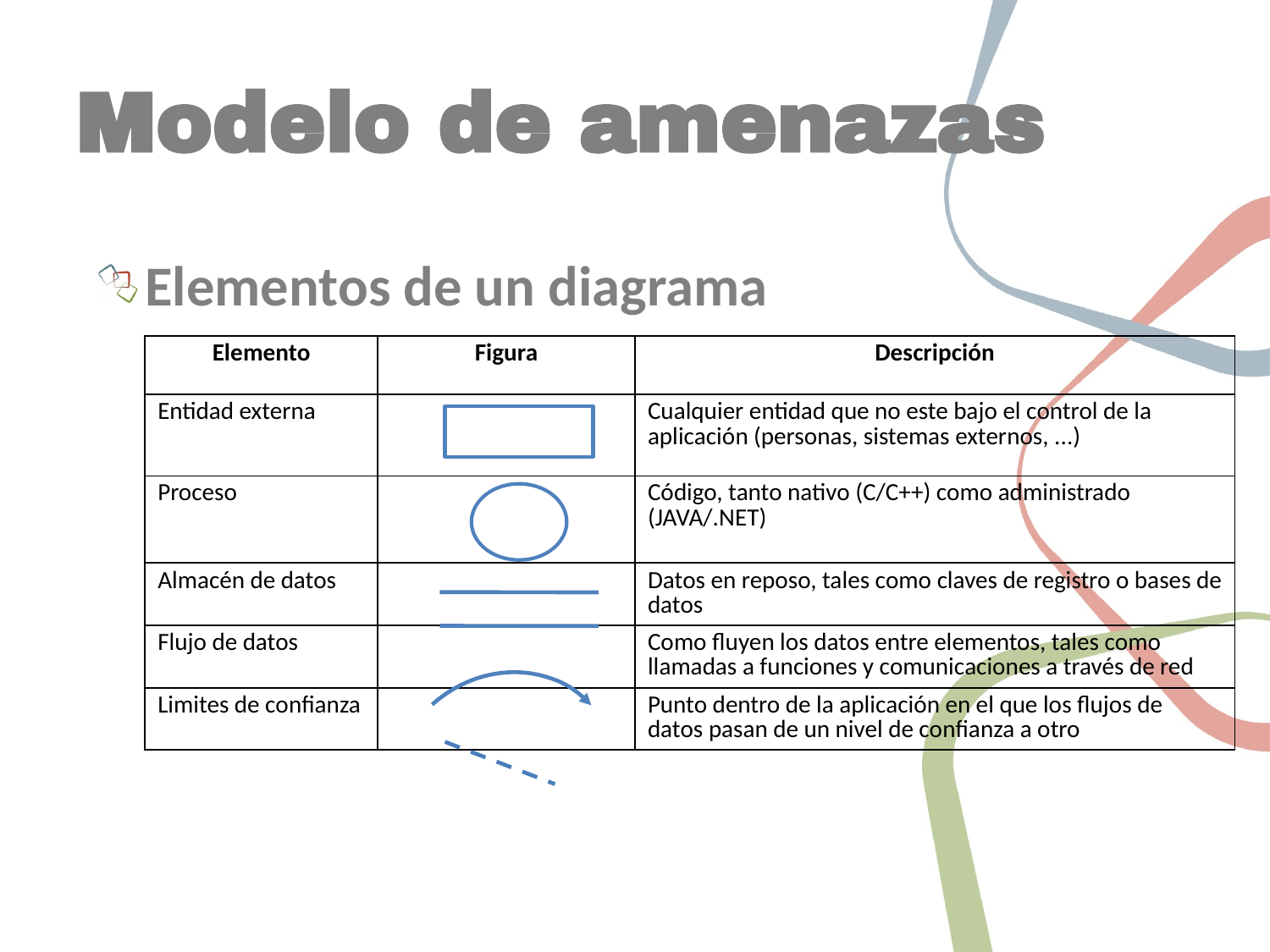

# Modelo de amenazas

Elementos de un diagrama

| Elemento | Figura | Descripción |
| --- | --- | --- |
| Entidad externa |  | Cualquier entidad que no este bajo el control de la aplicación (personas, sistemas externos, ...) |
| Proceso |  | Código, tanto nativo (C/C++) como administrado (JAVA/.NET) |
| Almacén de datos |  | Datos en reposo, tales como claves de registro o bases de datos |
| Flujo de datos |  | Como fluyen los datos entre elementos, tales como llamadas a funciones y comunicaciones a través de red |
| Limites de confianza |  | Punto dentro de la aplicación en el que los flujos de datos pasan de un nivel de confianza a otro |